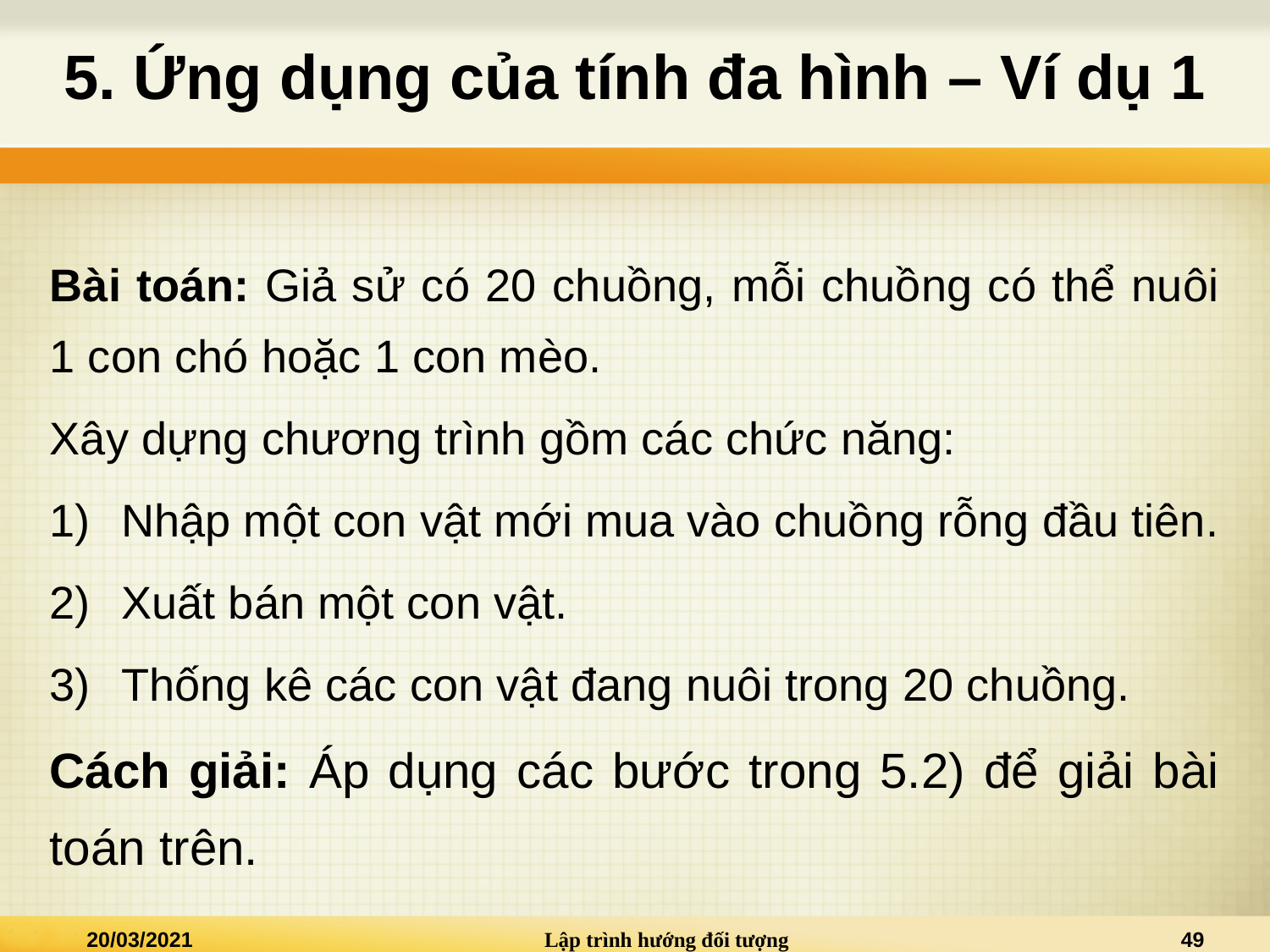

# 5. Ứng dụng của tính đa hình – Ví dụ 1
Bài toán: Giả sử có 20 chuồng, mỗi chuồng có thể nuôi 1 con chó hoặc 1 con mèo.
Xây dựng chương trình gồm các chức năng:
Nhập một con vật mới mua vào chuồng rỗng đầu tiên.
Xuất bán một con vật.
Thống kê các con vật đang nuôi trong 20 chuồng.
Cách giải: Áp dụng các bước trong 5.2) để giải bài toán trên.

20/03/2021
Lập trình hướng đối tượng
49